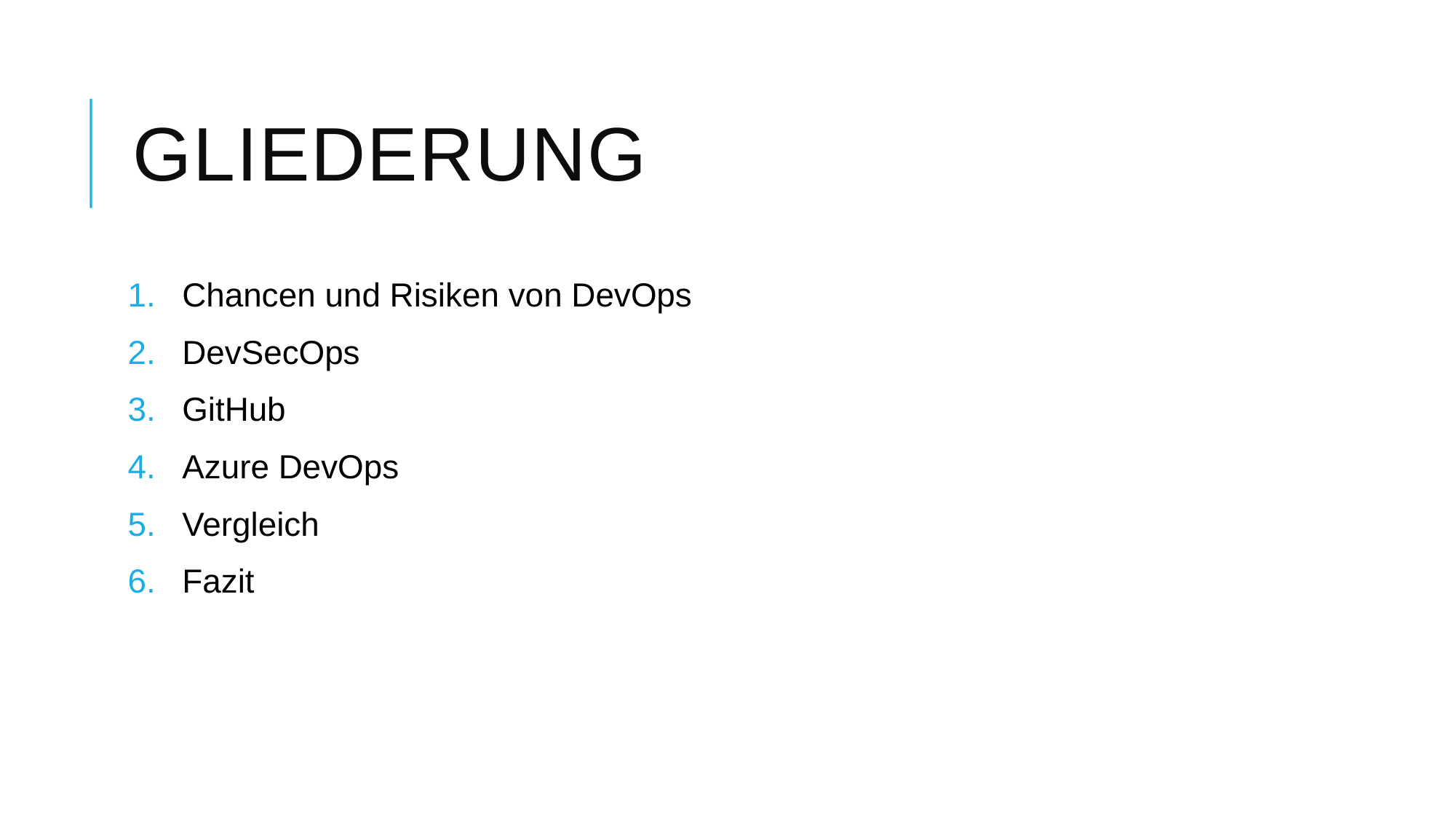

Gliederung
Chancen und Risiken von DevOps
DevSecOps
GitHub
Azure DevOps
Vergleich
Fazit